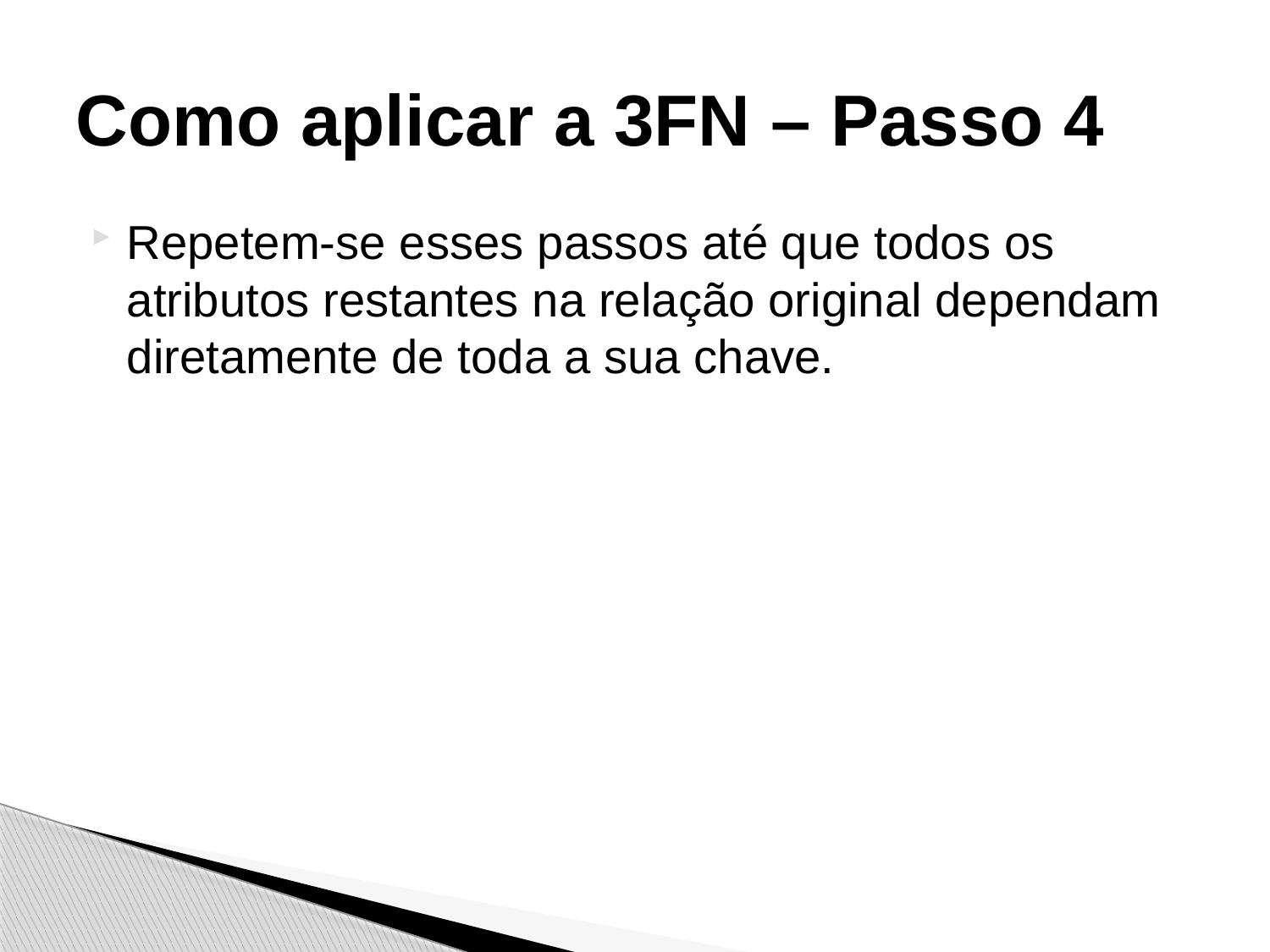

# Como aplicar a 3FN – Passo 4
Repetem-se esses passos até que todos os atributos restantes na relação original dependam diretamente de toda a sua chave.